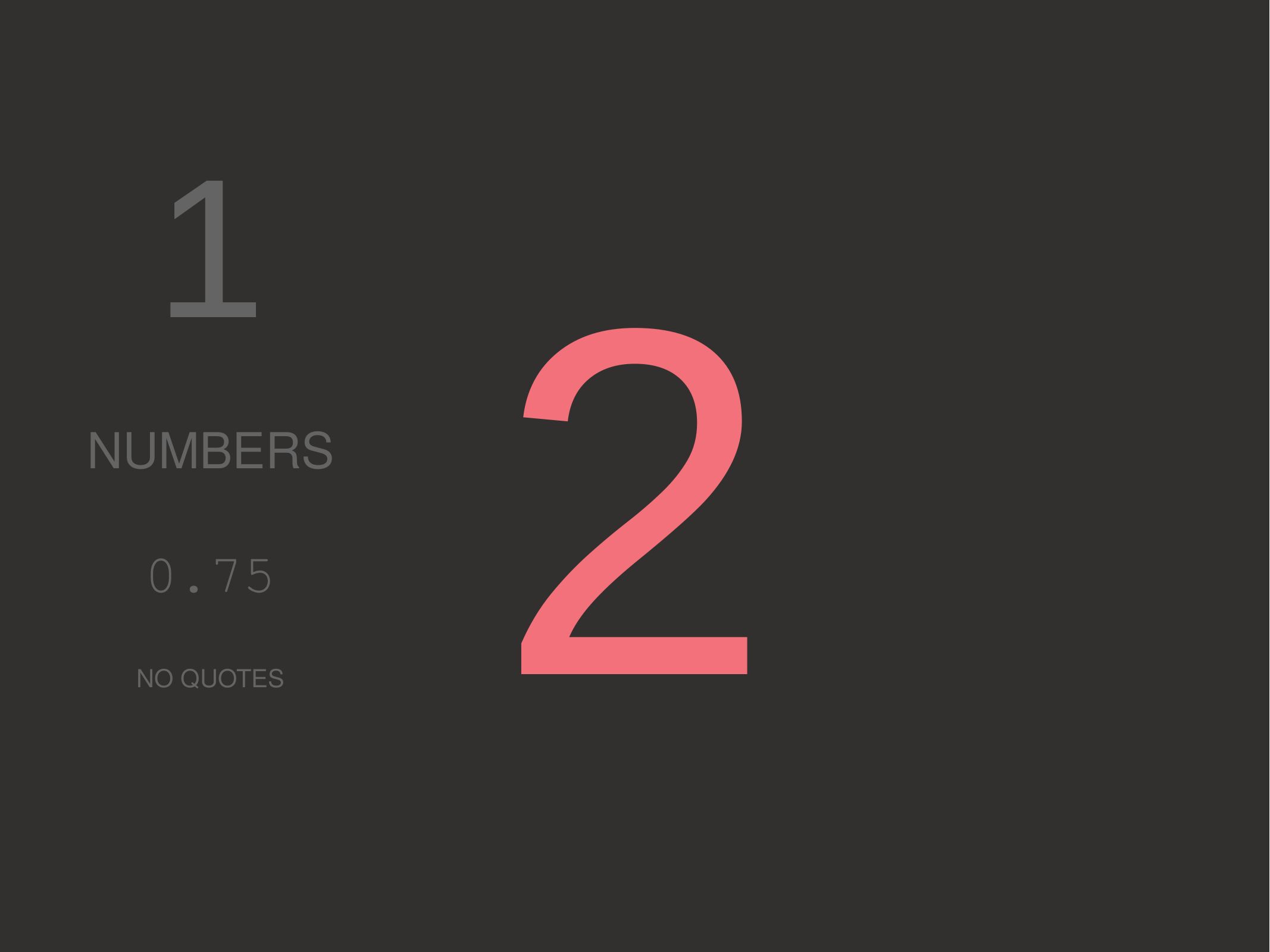

# 2
1
NUMBERS

0.75

NO QUOTES